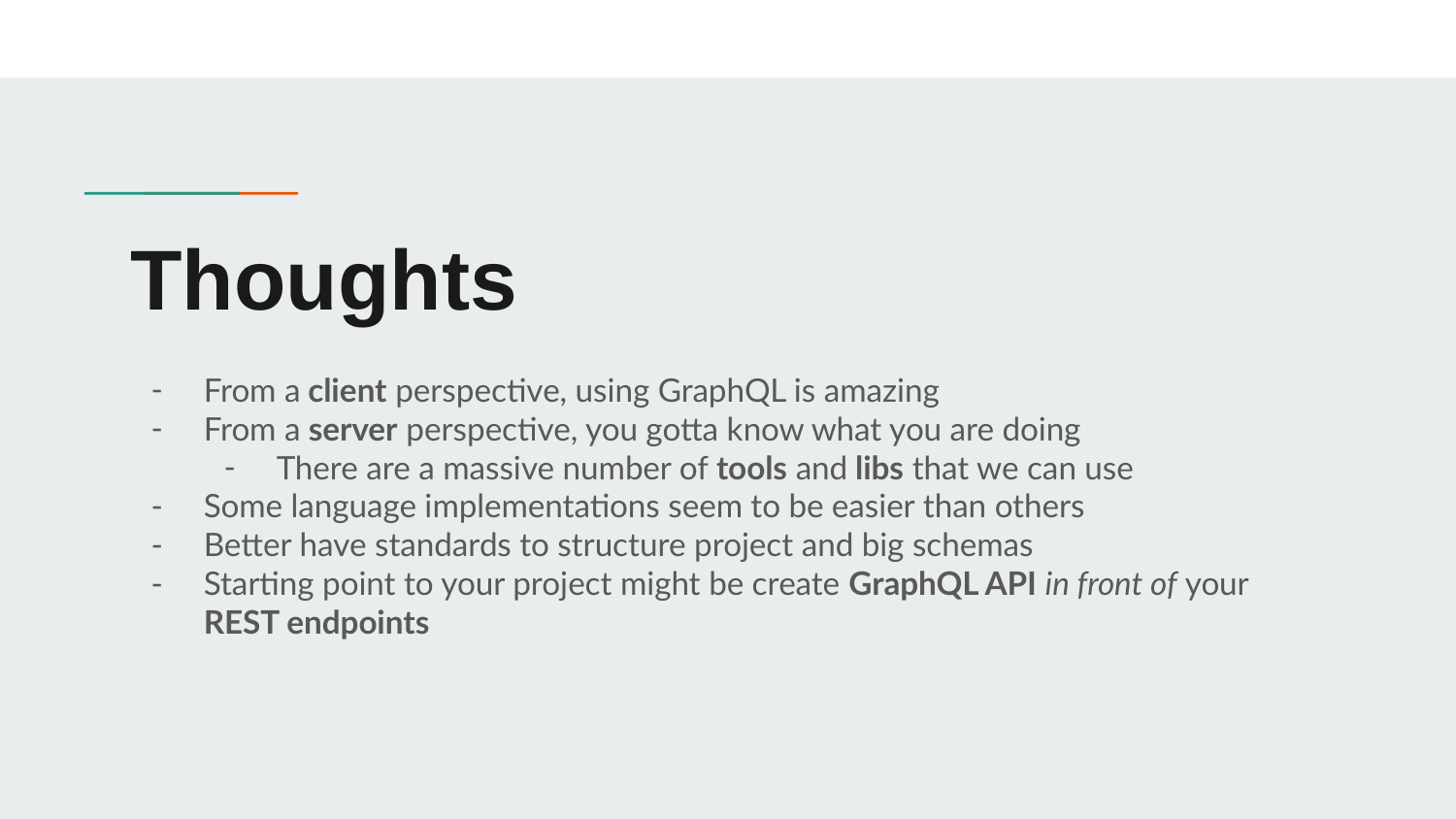

# Thoughts

From a client perspective, using GraphQL is amazing
From a server perspective, you gotta know what you are doing
There are a massive number of tools and libs that we can use
Some language implementations seem to be easier than others
Better have standards to structure project and big schemas
Starting point to your project might be create GraphQL API in front of your REST endpoints